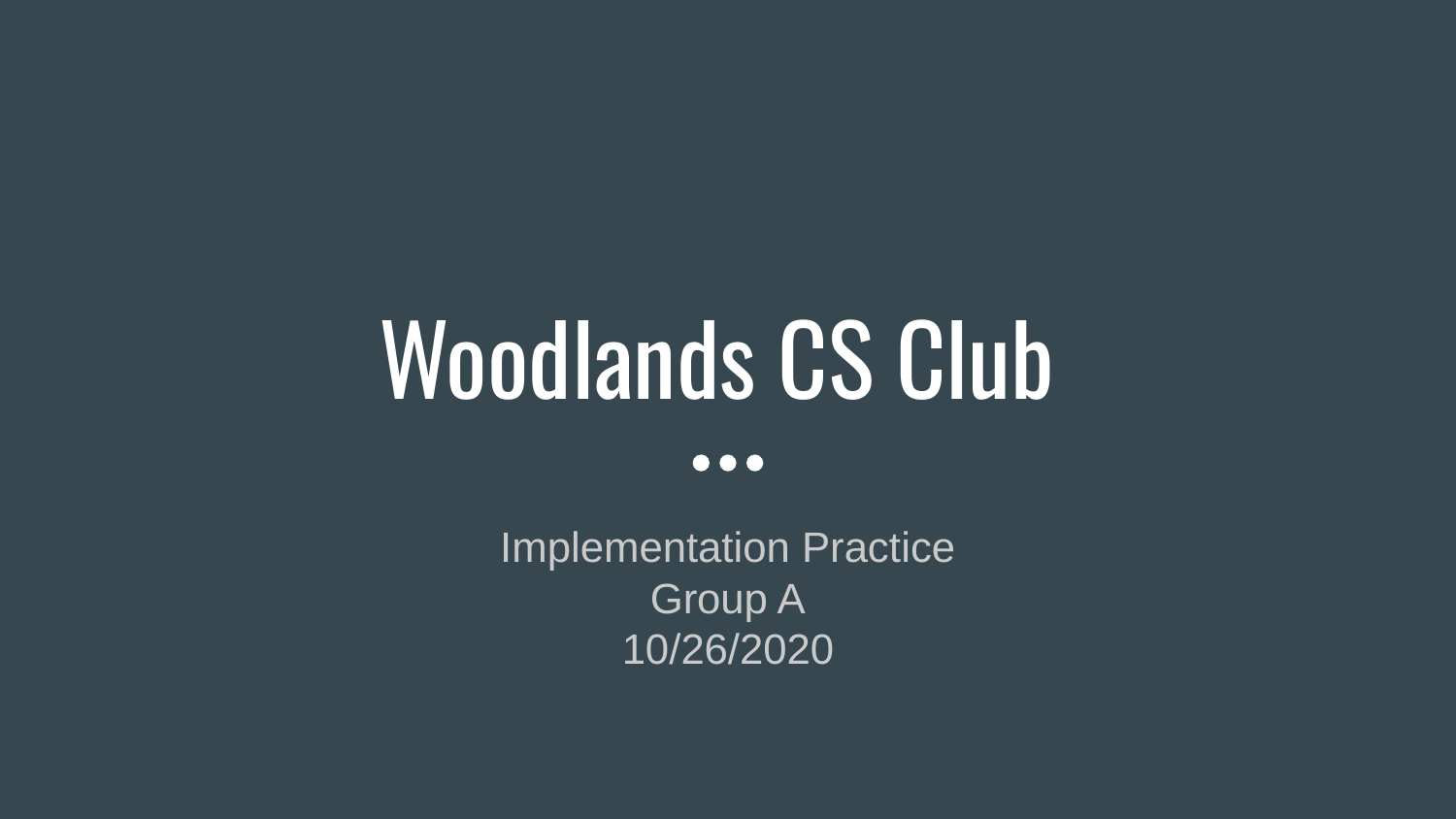

# Woodlands CS Club
Implementation Practice
Group A
10/26/2020